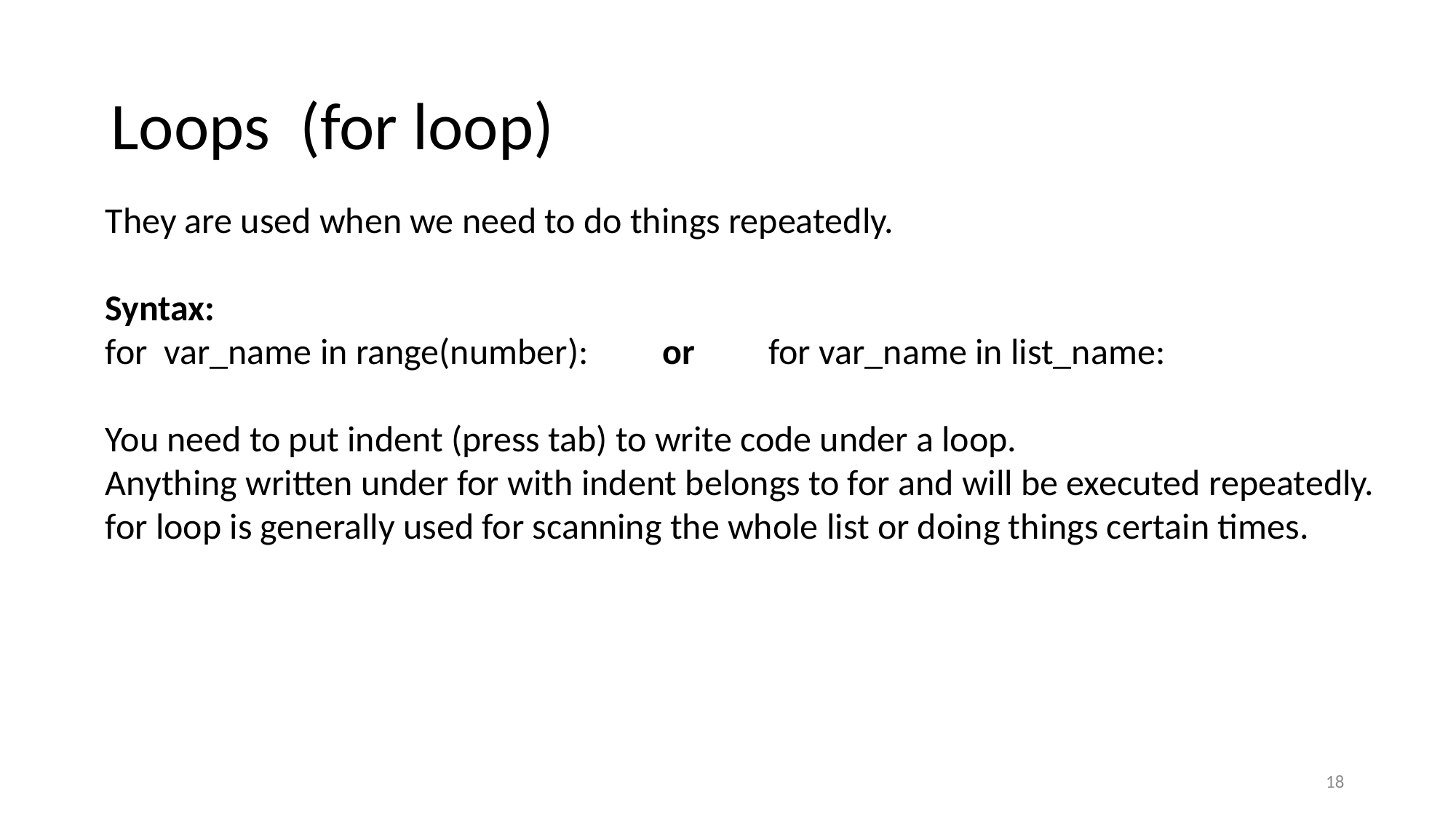

Loops  (for loop)
They are used when we need to do things repeatedly.

Syntax:
for  var_name in range(number):         or         for var_name in list_name:

You need to put indent (press tab) to write code under a loop.
Anything written under for with indent belongs to for and will be executed repeatedly.
for loop is generally used for scanning the whole list or doing things certain times.

18